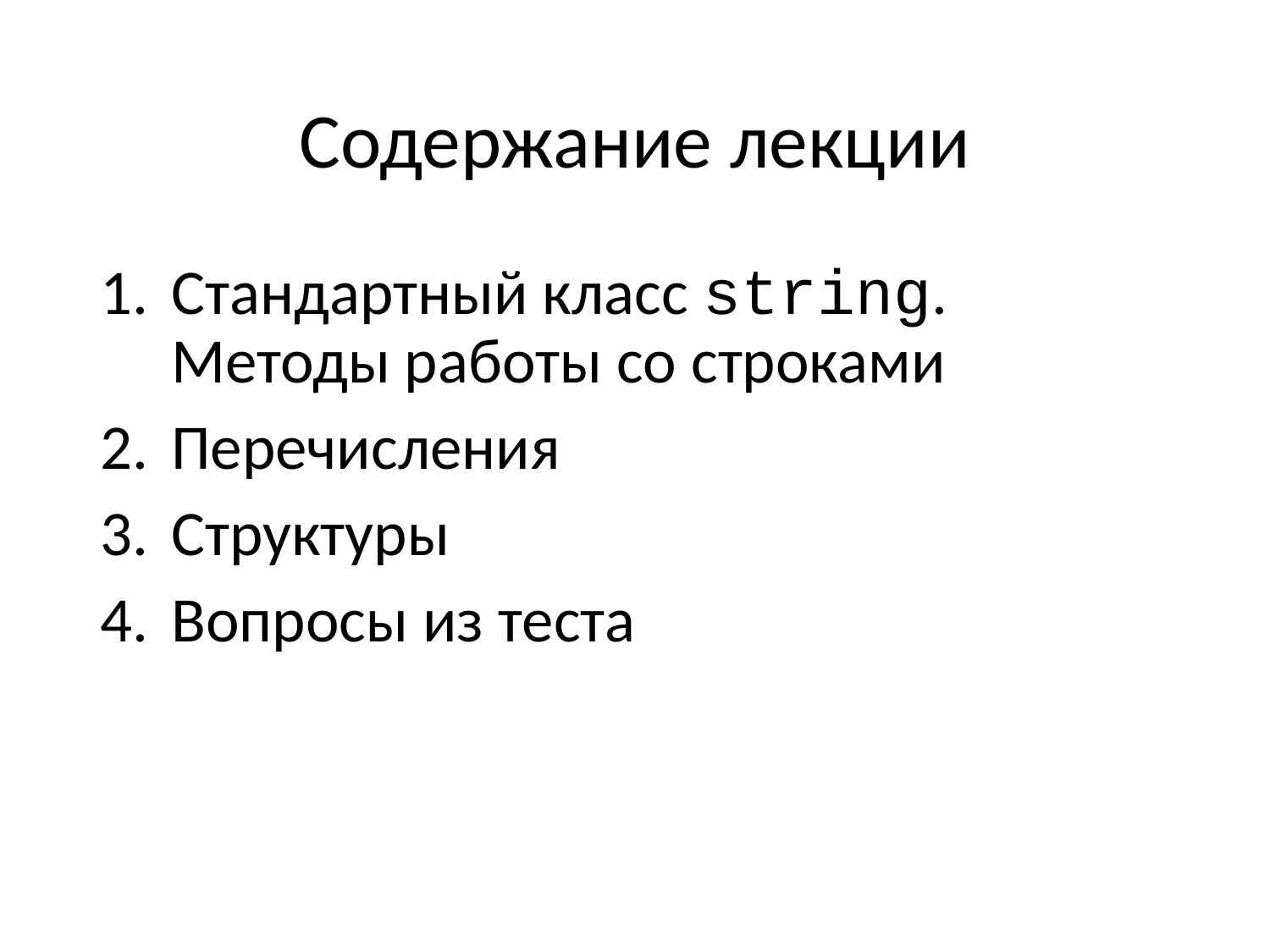

# Содержание лекции
Стандартный класс string. Методы работы со строками
Перечисления
Структуры
Вопросы из теста